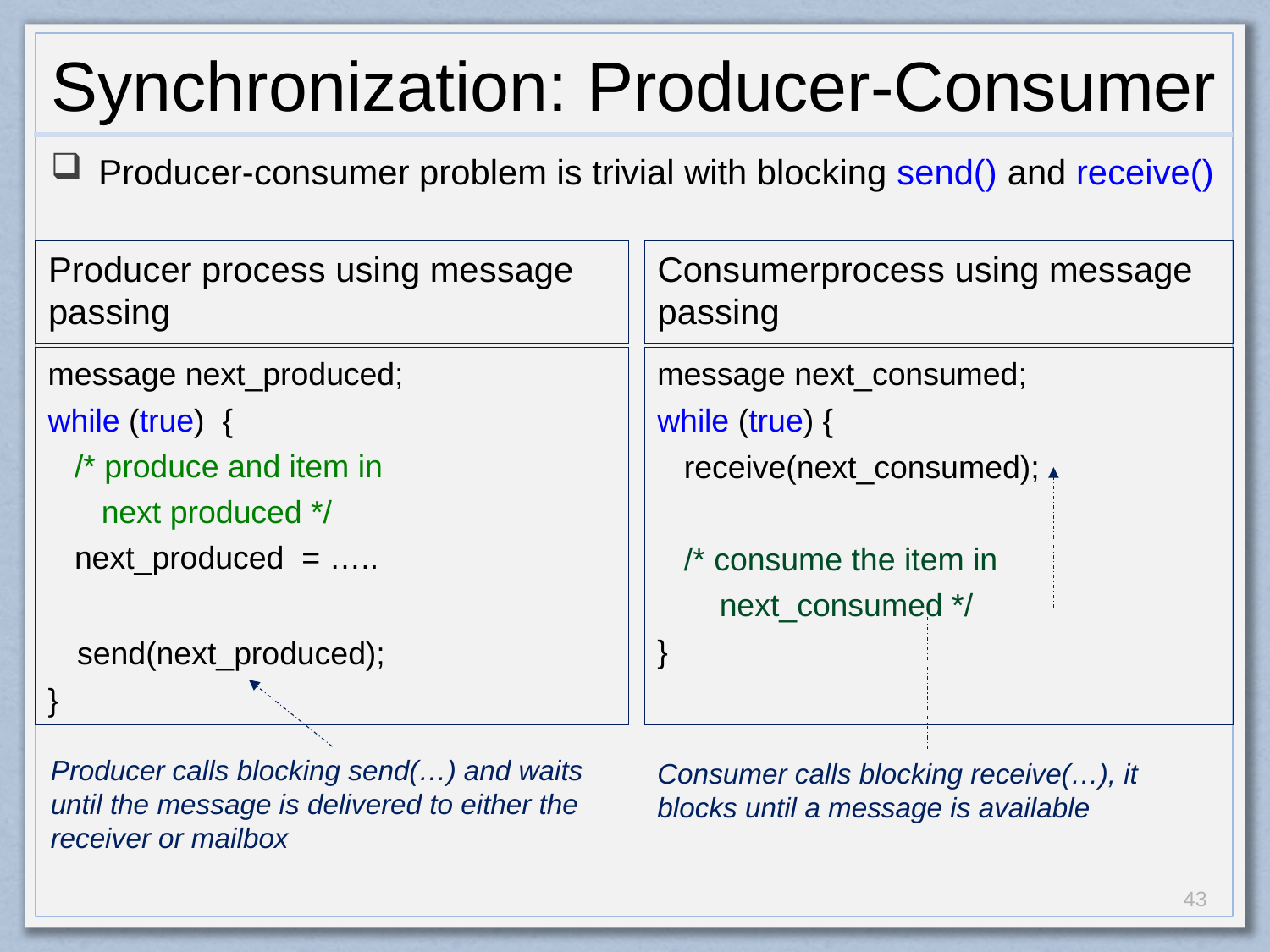

# Synchronization: Producer-Consumer
Producer-consumer problem is trivial with blocking send() and receive()
Producer process using message passing
Consumerprocess using message passing
message next_produced;
while (true)  {
   /* produce and item in
      next produced */
   next_produced  = …..

   send(next_produced);
}

message next_consumed;
while (true) {
   receive(next_consumed);

   /* consume the item in
       next_consumed */
}
Producer calls blocking send(…) and waits until the message is delivered to either the receiver or mailbox
Consumer calls blocking receive(…), it blocks until a message is available
43